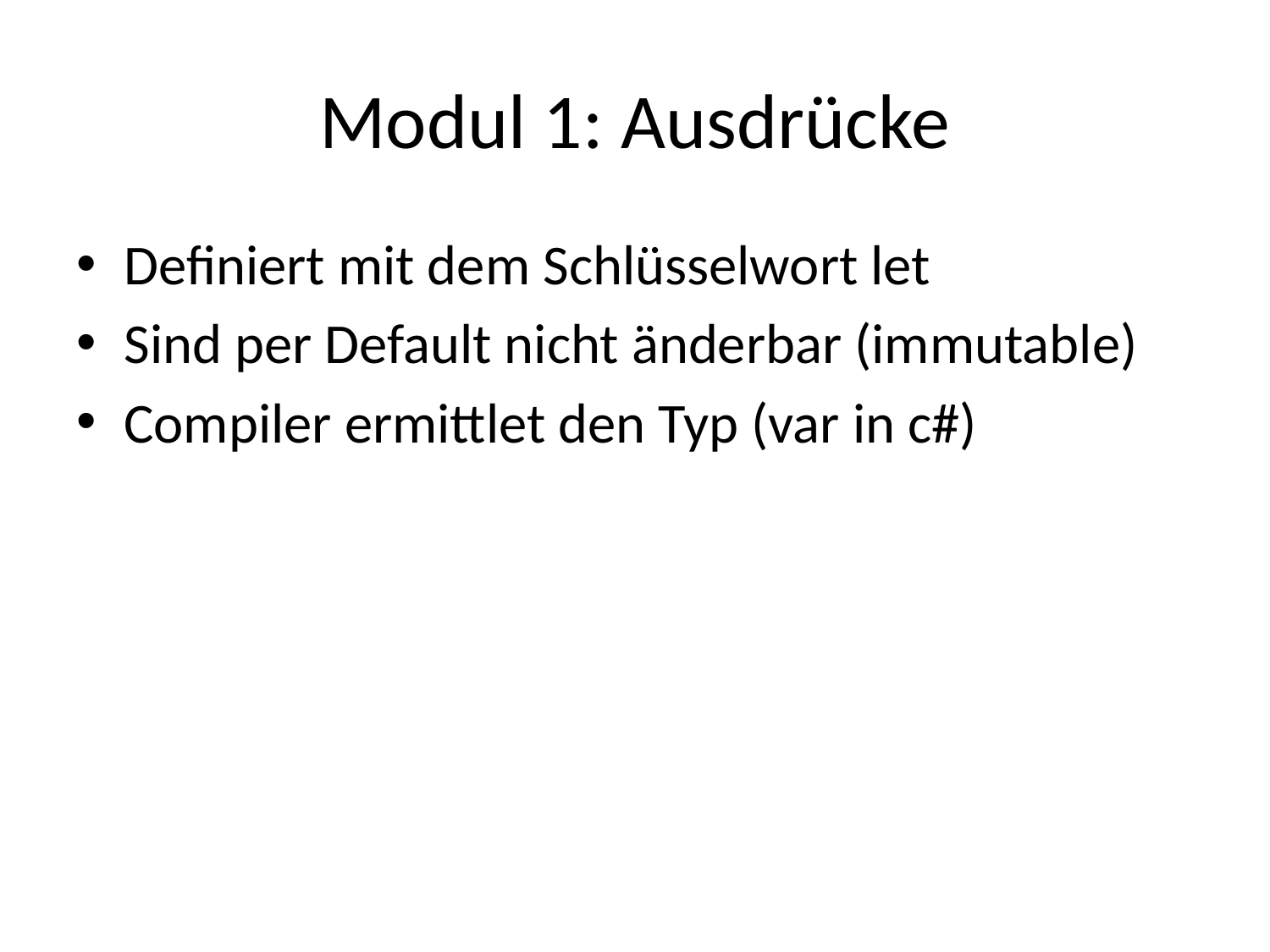

# Modul 1: Ausdrücke
Definiert mit dem Schlüsselwort let
Sind per Default nicht änderbar (immutable)
Compiler ermittlet den Typ (var in c#)